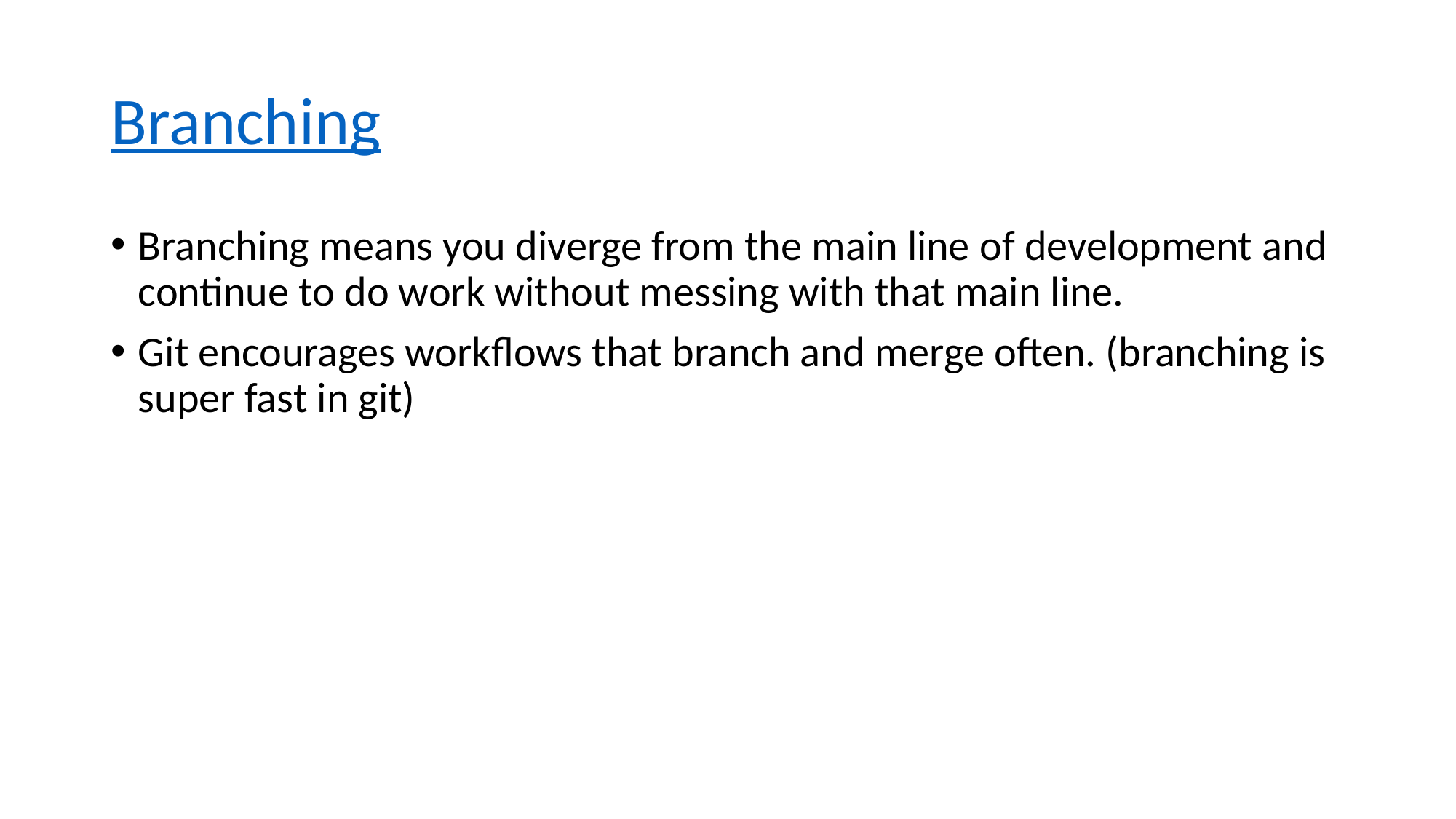

# Branching
Branching means you diverge from the main line of development and continue to do work without messing with that main line.
Git encourages workflows that branch and merge often. (branching is super fast in git)